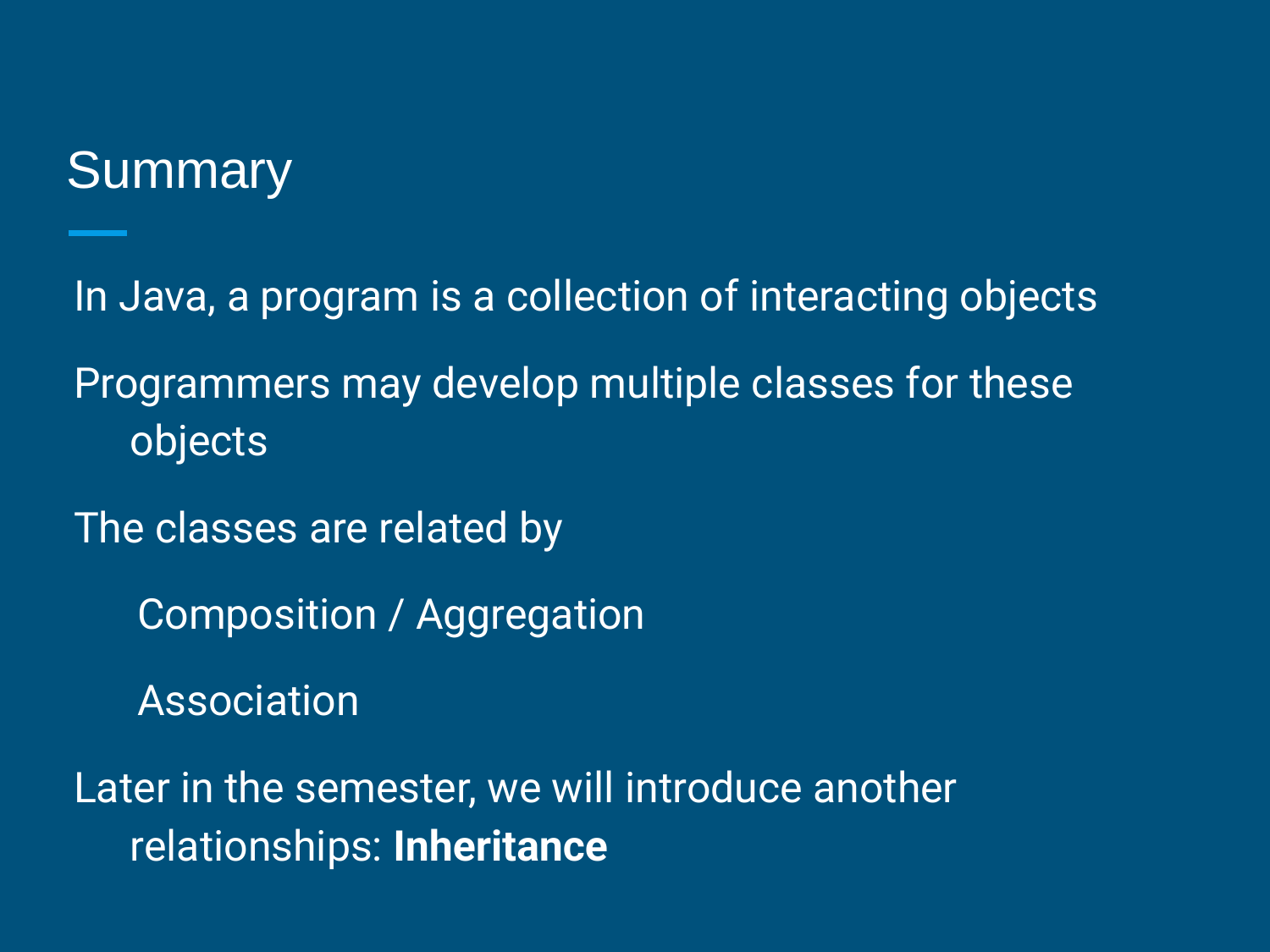

# Summary
In Java, a program is a collection of interacting objects
Programmers may develop multiple classes for these objects
The classes are related by
Composition / Aggregation
Association
Later in the semester, we will introduce another relationships: Inheritance